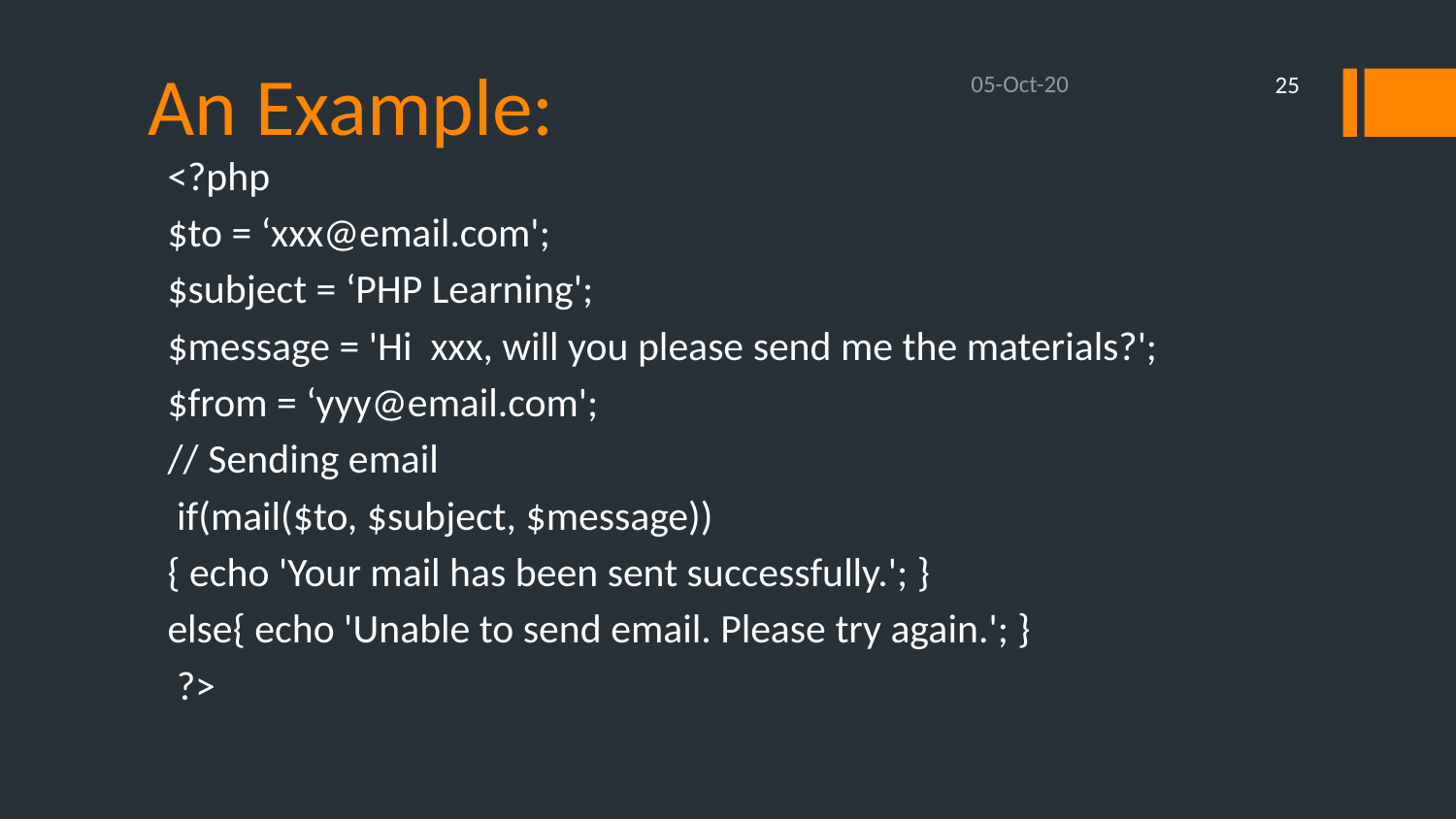

# An Example:
05-Oct-20
25
<?php
$to = ‘xxx@email.com';
$subject = ‘PHP Learning';
$message = 'Hi  xxx, will you please send me the materials?';
$from = ‘yyy@email.com';
// Sending email
 if(mail($to, $subject, $message))
{ echo 'Your mail has been sent successfully.'; }
else{ echo 'Unable to send email. Please try again.'; }
 ?>